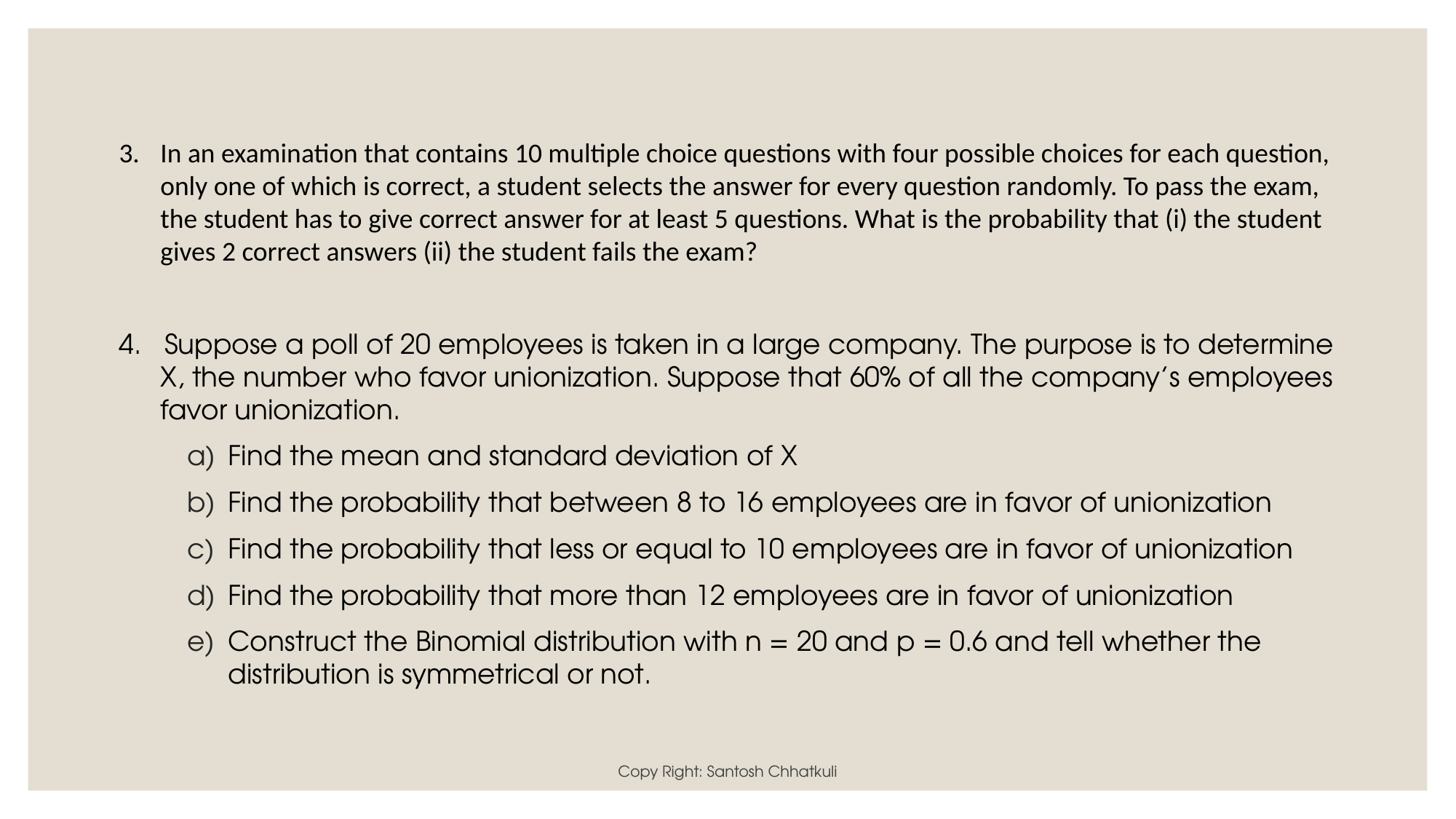

3. 	In an examination that contains 10 multiple choice questions with four possible choices for each question, only one of which is correct, a student selects the answer for every question randomly. To pass the exam, the student has to give correct answer for at least 5 questions. What is the probability that (i) the student gives 2 correct answers (ii) the student fails the exam?

4.   Suppose a poll of 20 employees is taken in a large company. The purpose is to determine X, the number who favor unionization. Suppose that 60% of all the company’s employees favor unionization.
Find the mean and standard deviation of X
Find the probability that between 8 to 16 employees are in favor of unionization
Find the probability that less or equal to 10 employees are in favor of unionization
Find the probability that more than 12 employees are in favor of unionization
Construct the Binomial distribution with n = 20 and p = 0.6 and tell whether the distribution is symmetrical or not.

Copy Right: Santosh Chhatkuli